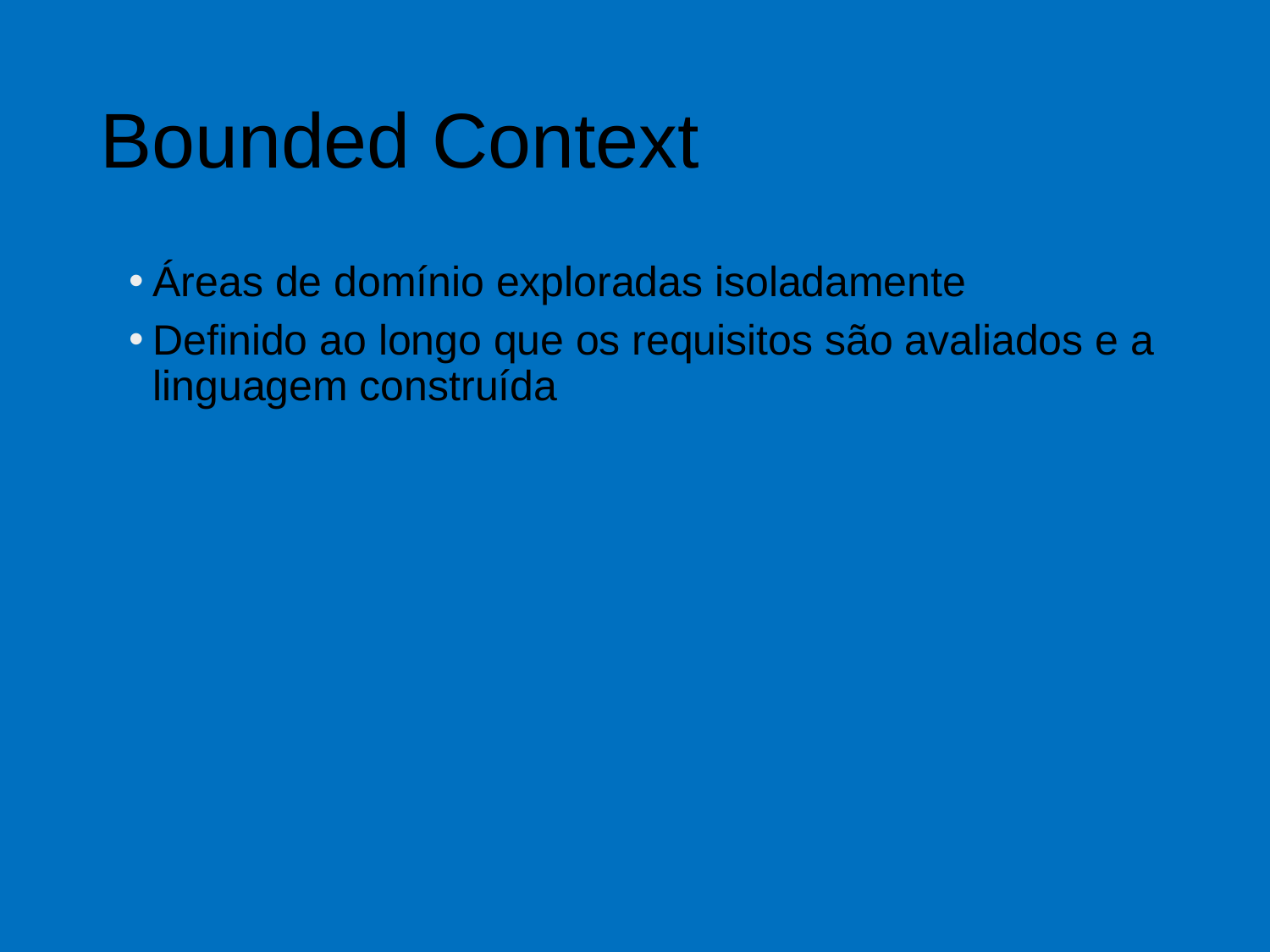

# Bounded Context
Áreas de domínio exploradas isoladamente
Definido ao longo que os requisitos são avaliados e a linguagem construída